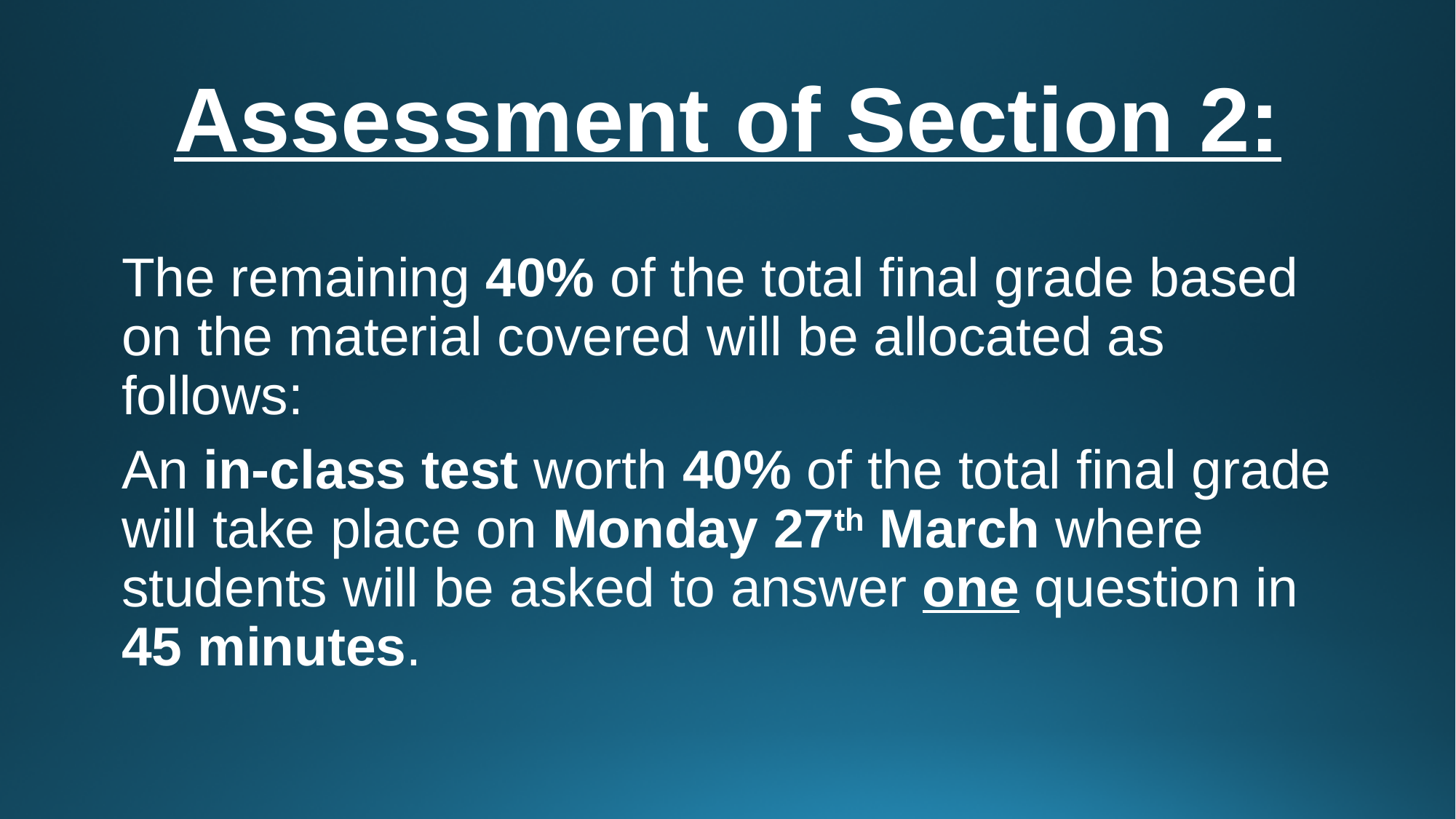

# Assessment of Section 2:
The remaining 40% of the total final grade based on the material covered will be allocated as follows:
An in-class test worth 40% of the total final grade will take place on Monday 27th March where students will be asked to answer one question in 45 minutes.